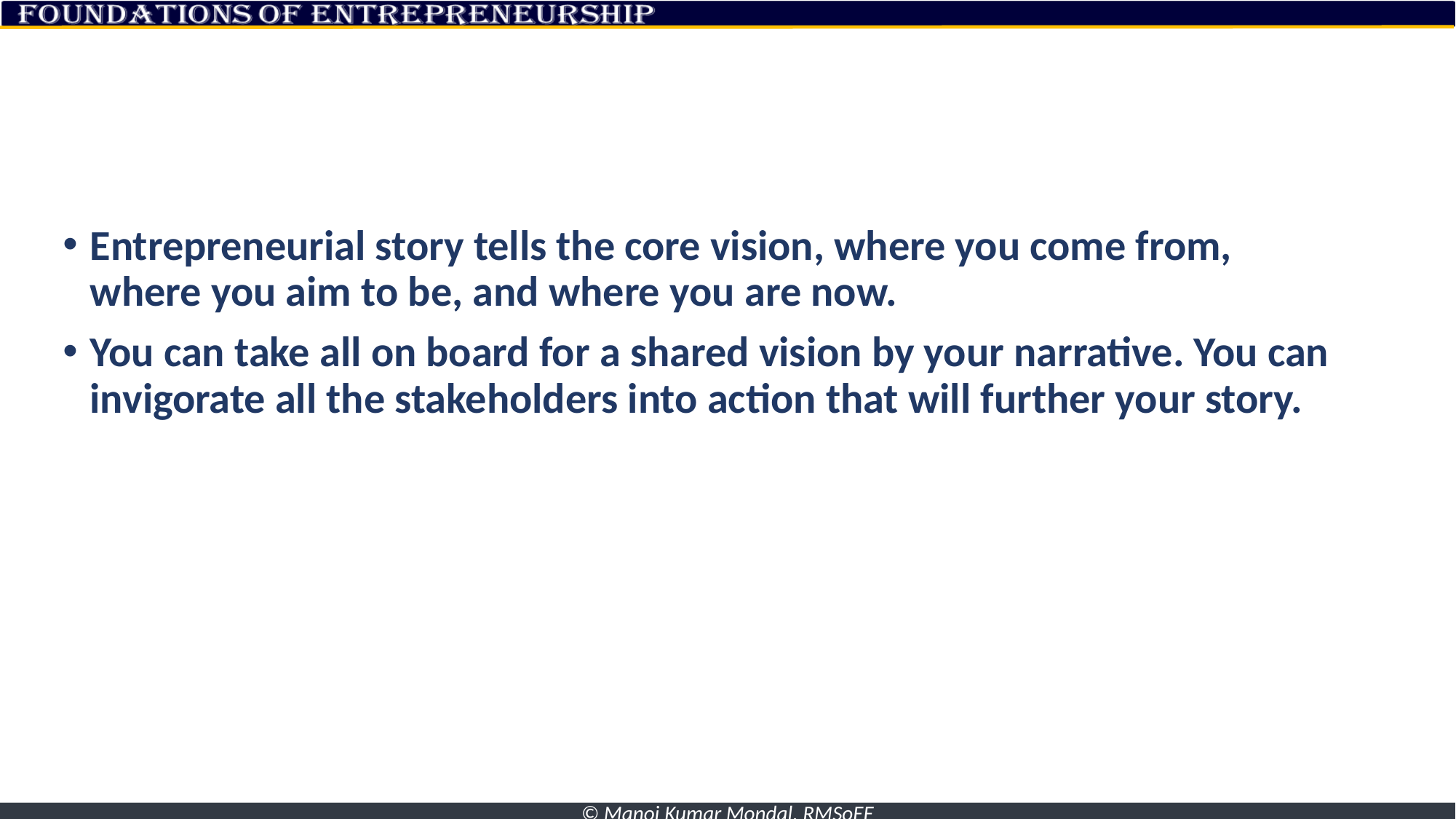

#
Entrepreneurial story tells the core vision, where you come from, where you aim to be, and where you are now.
You can take all on board for a shared vision by your narrative. You can invigorate all the stakeholders into action that will further your story.